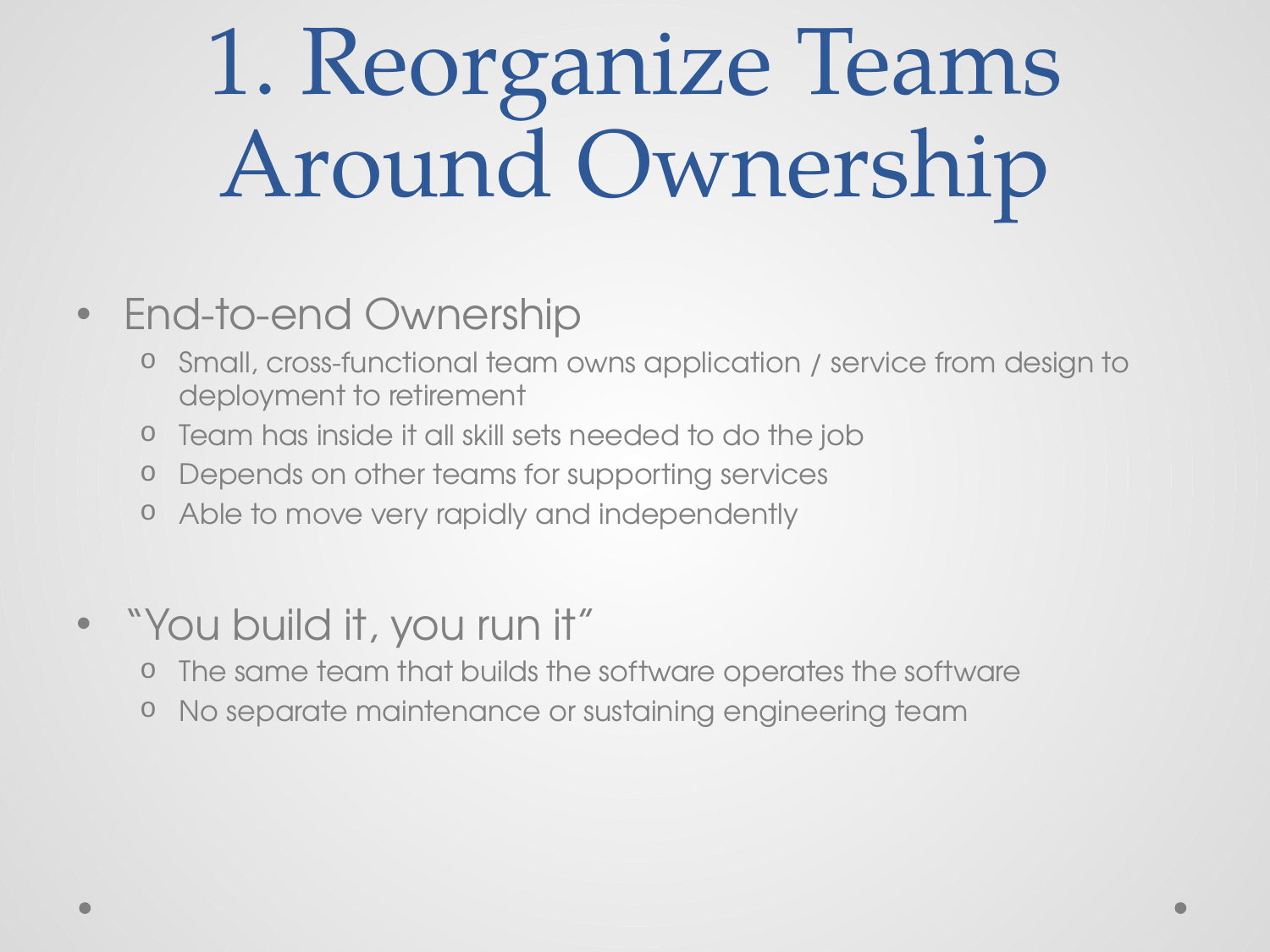

# 1. Reorganize Teams Around Ownership

End-to-end Ownership
Small, cross-functional team owns application / service from design to deployment to retirement
Team has inside it all skill sets needed to do the job
Depends on other teams for supporting services
Able to move very rapidly and independently

“You build it, you run it”
The same team that builds the software operates the software
No separate maintenance or sustaining engineering team